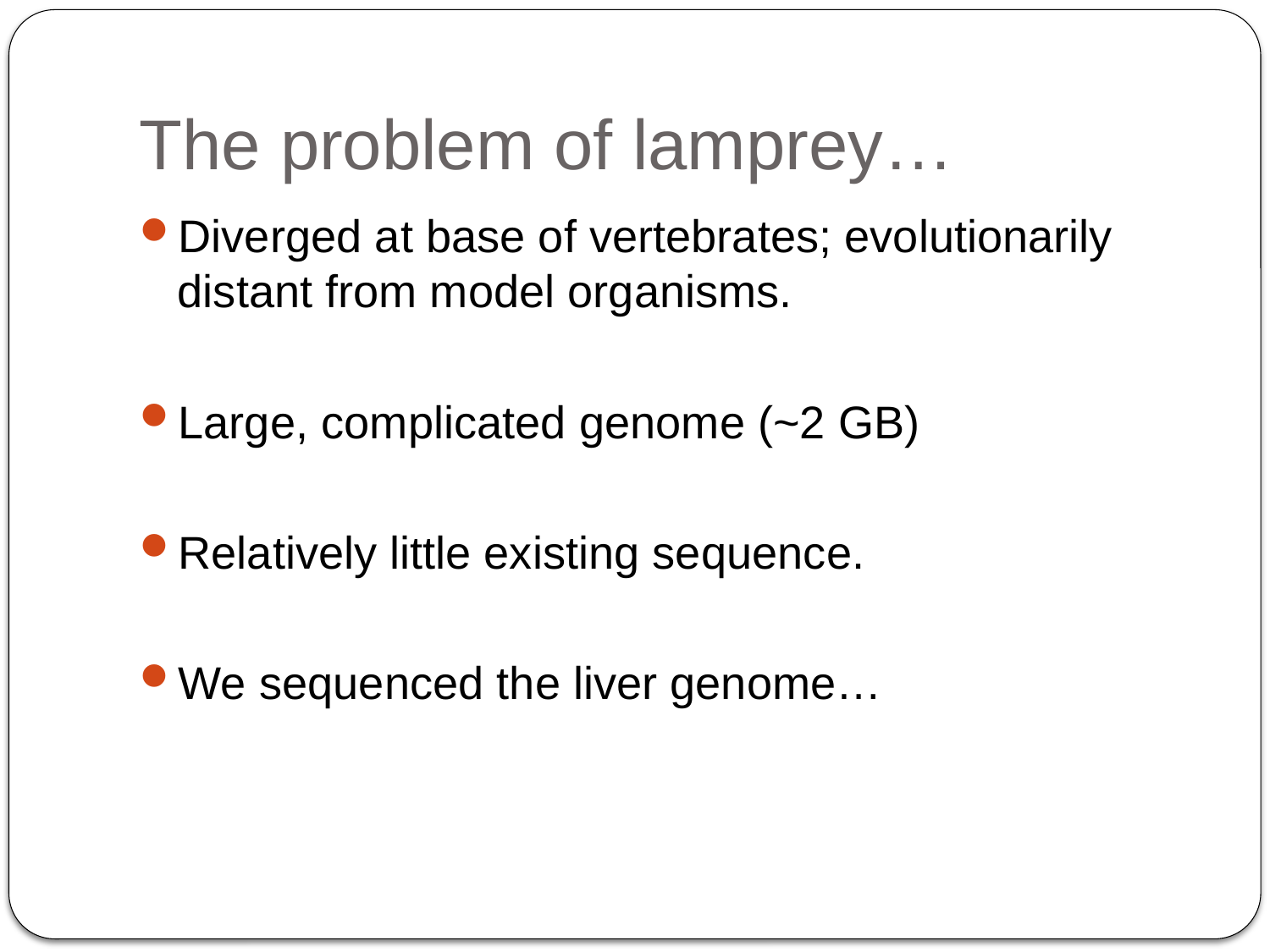

# The problem of lamprey…
Diverged at base of vertebrates; evolutionarily distant from model organisms.

Large, complicated genome (~2 GB)

Relatively little existing sequence.

We sequenced the liver genome…